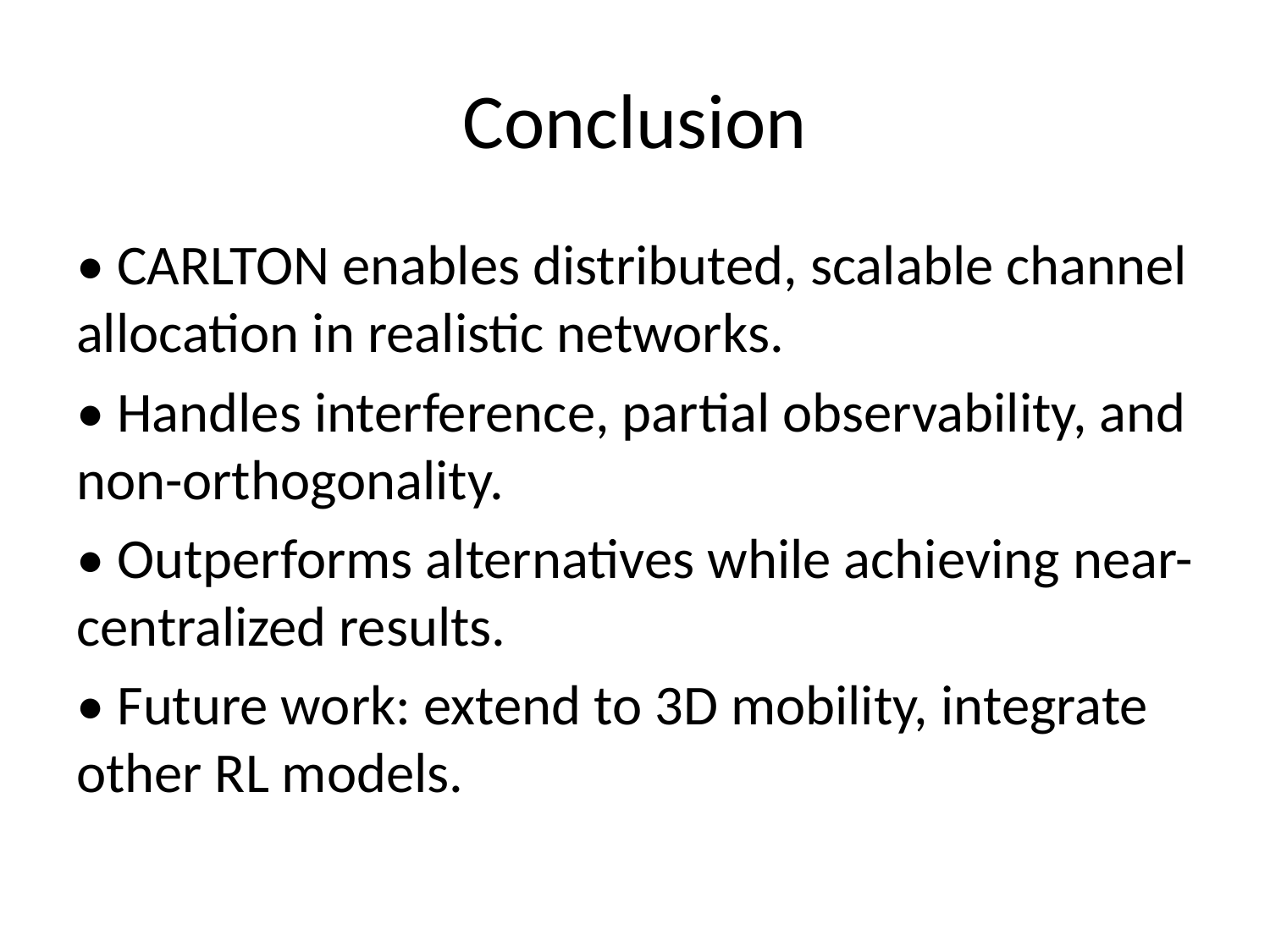

# Conclusion
• CARLTON enables distributed, scalable channel allocation in realistic networks.
• Handles interference, partial observability, and non-orthogonality.
• Outperforms alternatives while achieving near-centralized results.
• Future work: extend to 3D mobility, integrate other RL models.